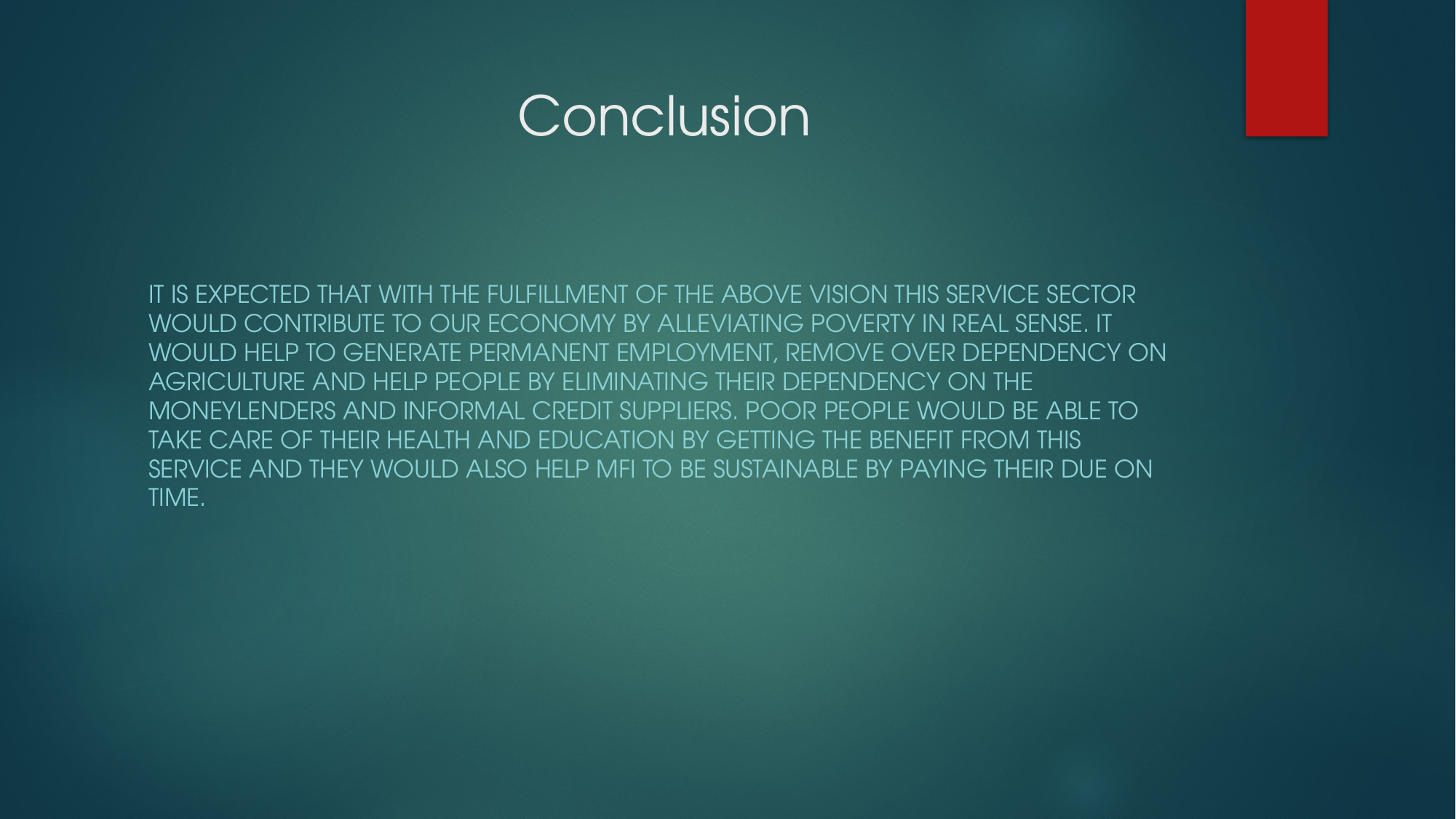

# Conclusion
It is expected that with the fulfillment of the above vision this service sector would contribute to our economy by alleviating poverty in real sense. It would help to generate permanent employment, remove over dependency on agriculture and help people by eliminating their dependency on the moneylenders and informal credit suppliers. Poor people would be able to take care of their health and education by getting the benefit from this service and they would also help MFI to be sustainable by paying their due on time.